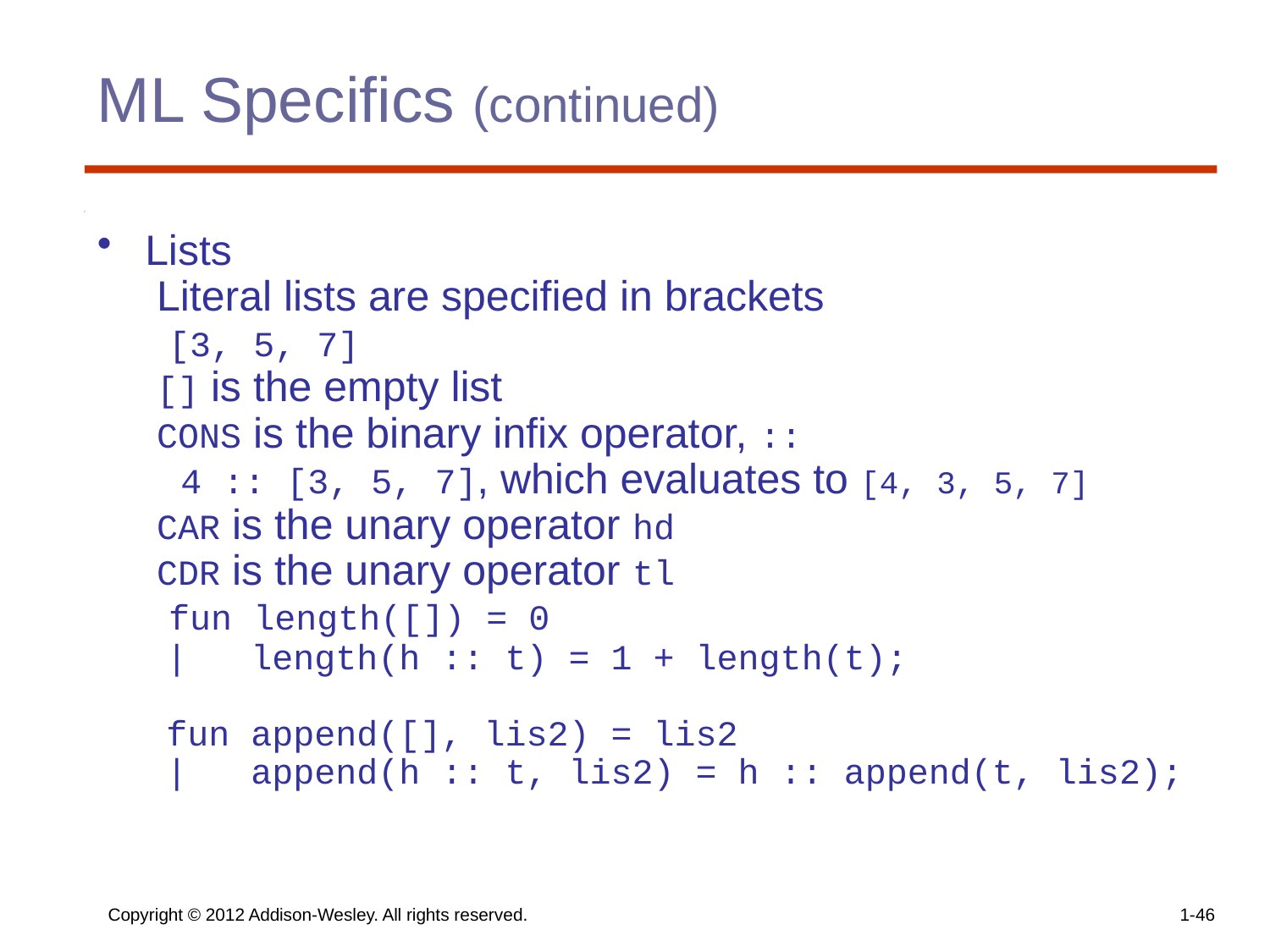

# ML Specifics (continued)
Lists
 Literal lists are specified in brackets
  [3, 5, 7]
 [] is the empty list
 CONS is the binary infix operator, ::
   4 :: [3, 5, 7], which evaluates to [4, 3, 5, 7]
 CAR is the unary operator hd
 CDR is the unary operator tl
  fun length([]) = 0
 |   length(h :: t) = 1 + length(t);
 fun append([], lis2) = lis2
 |   append(h :: t, lis2) = h :: append(t, lis2);

Copyright © 2012 Addison-Wesley. All rights reserved.
1-46